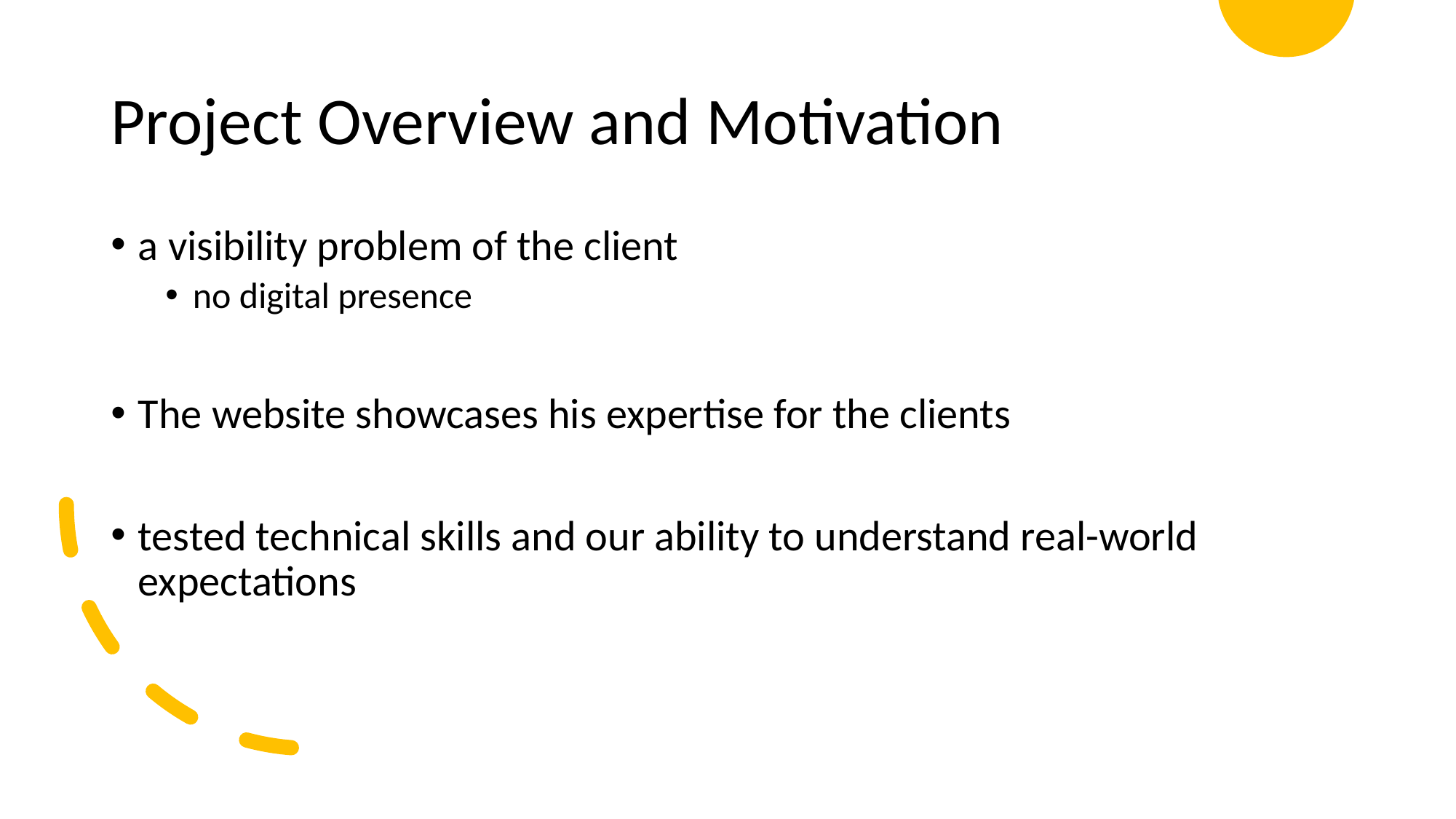

# Project Overview and Motivation
a visibility problem of the client
no digital presence

The website showcases his expertise for the clients

tested technical skills and our ability to understand real-world expectations